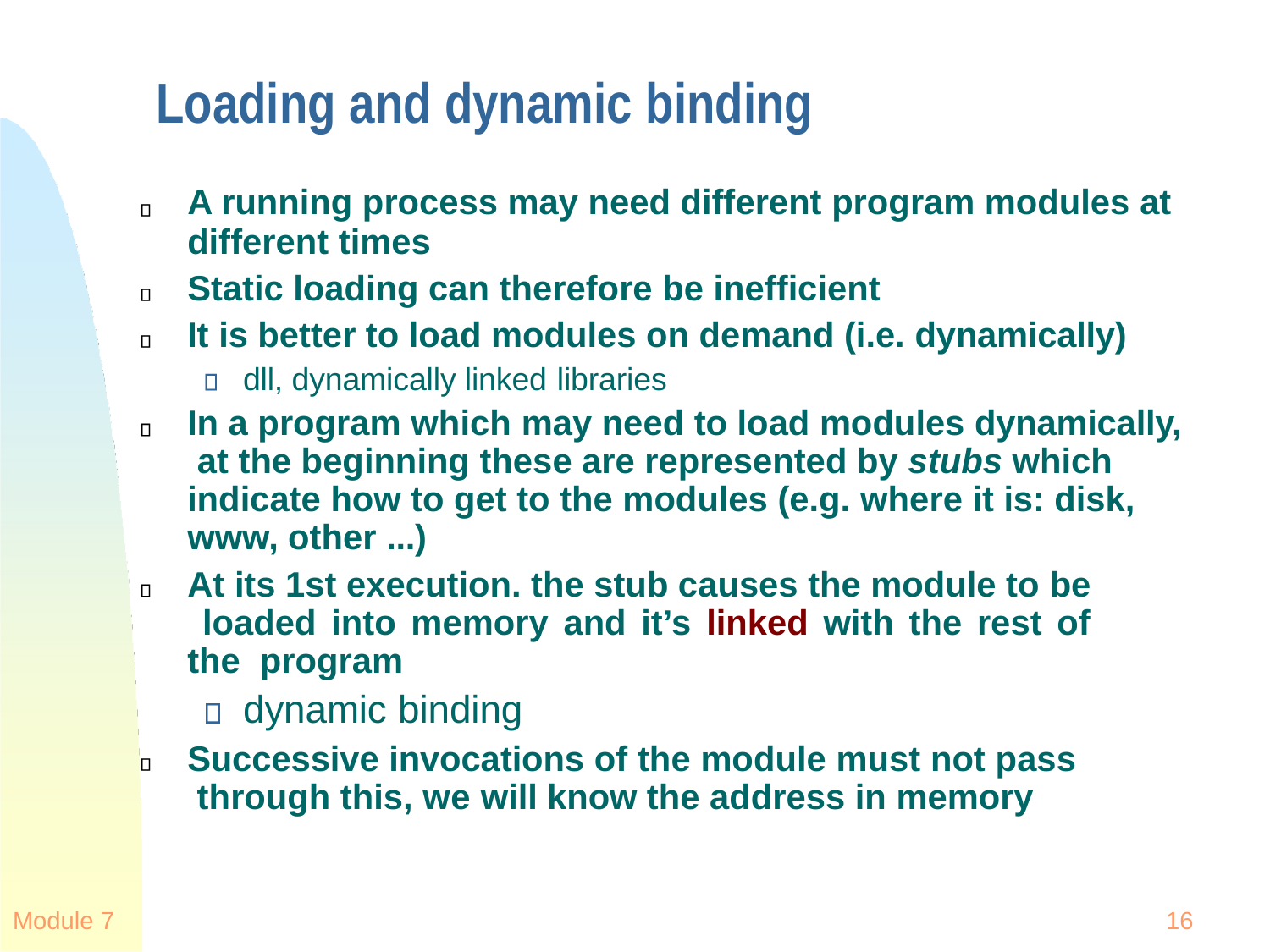

# Loading and dynamic binding
A running process may need different program modules at
different times
Static loading can therefore be inefficient
It is better to load modules on demand (i.e. dynamically)
dll, dynamically linked libraries
In a program which may need to load modules dynamically,  at the beginning these are represented by stubs which  indicate how to get to the modules (e.g. where it is: disk,  www, other ...)
At its 1st execution. the stub causes the module to be  loaded into memory and it’s linked with the rest of the  program
dynamic binding
Successive invocations of the module must not pass  through this, we will know the address in memory

Module 7
16